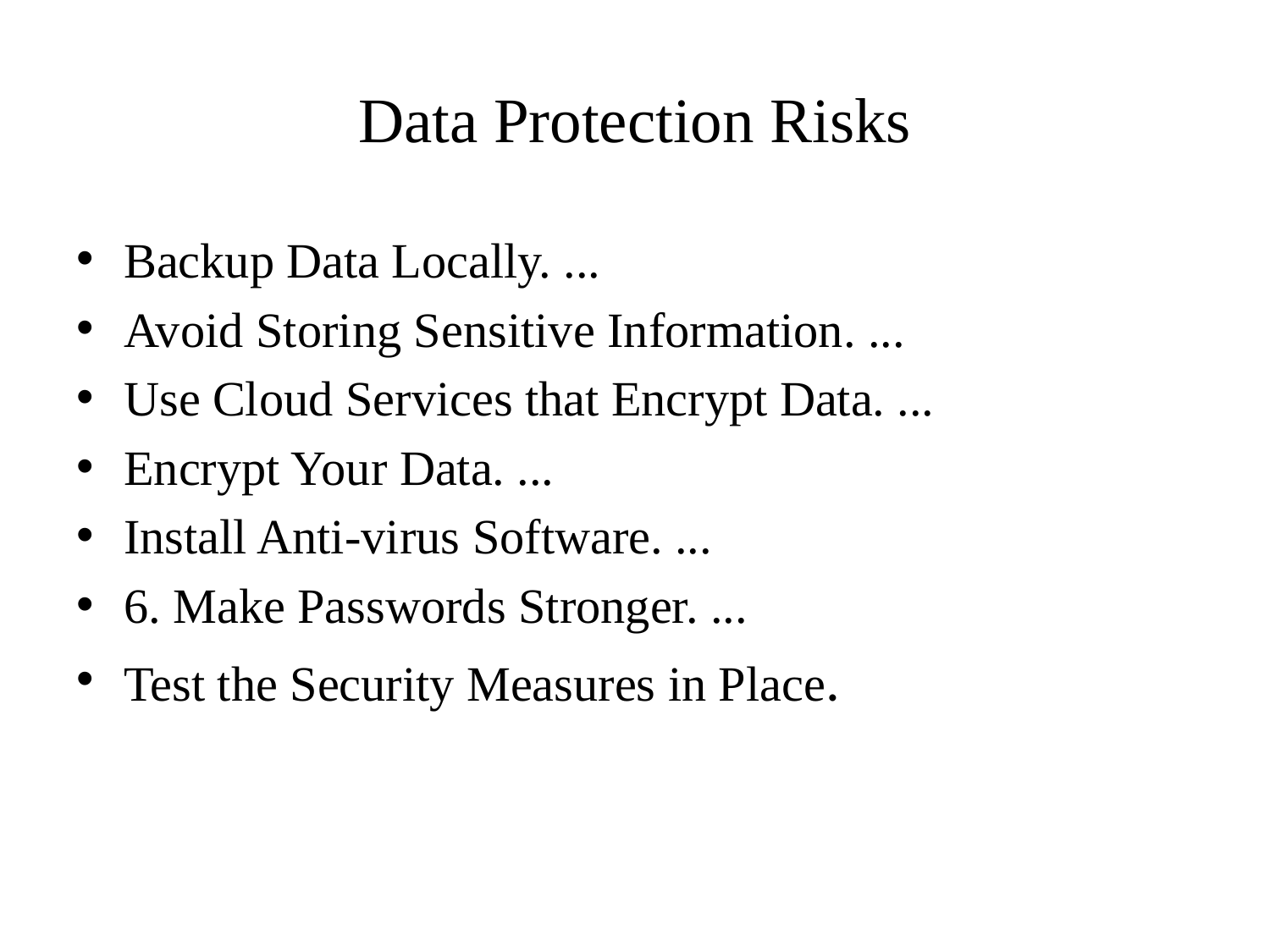

# Data Protection Risks
Backup Data Locally. ...
Avoid Storing Sensitive Information. ...
Use Cloud Services that Encrypt Data. ...
Encrypt Your Data. ...
Install Anti-virus Software. ...
6. Make Passwords Stronger. ...
Test the Security Measures in Place.